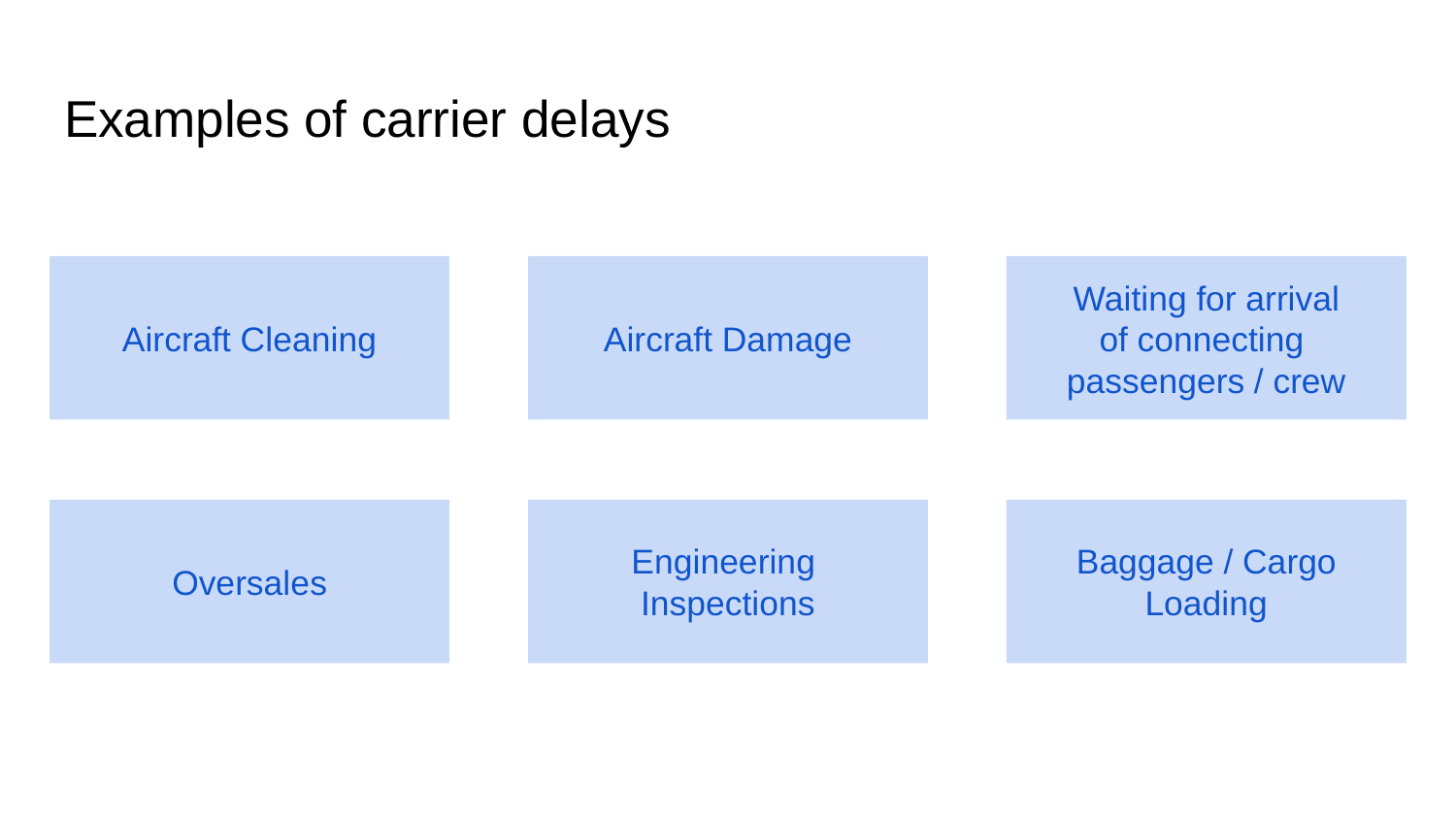

# Examples of carrier delays
Aircraft Cleaning
Aircraft Damage
Waiting for arrival
of connecting
passengers / crew
Oversales
Engineering
Inspections
Baggage / Cargo Loading